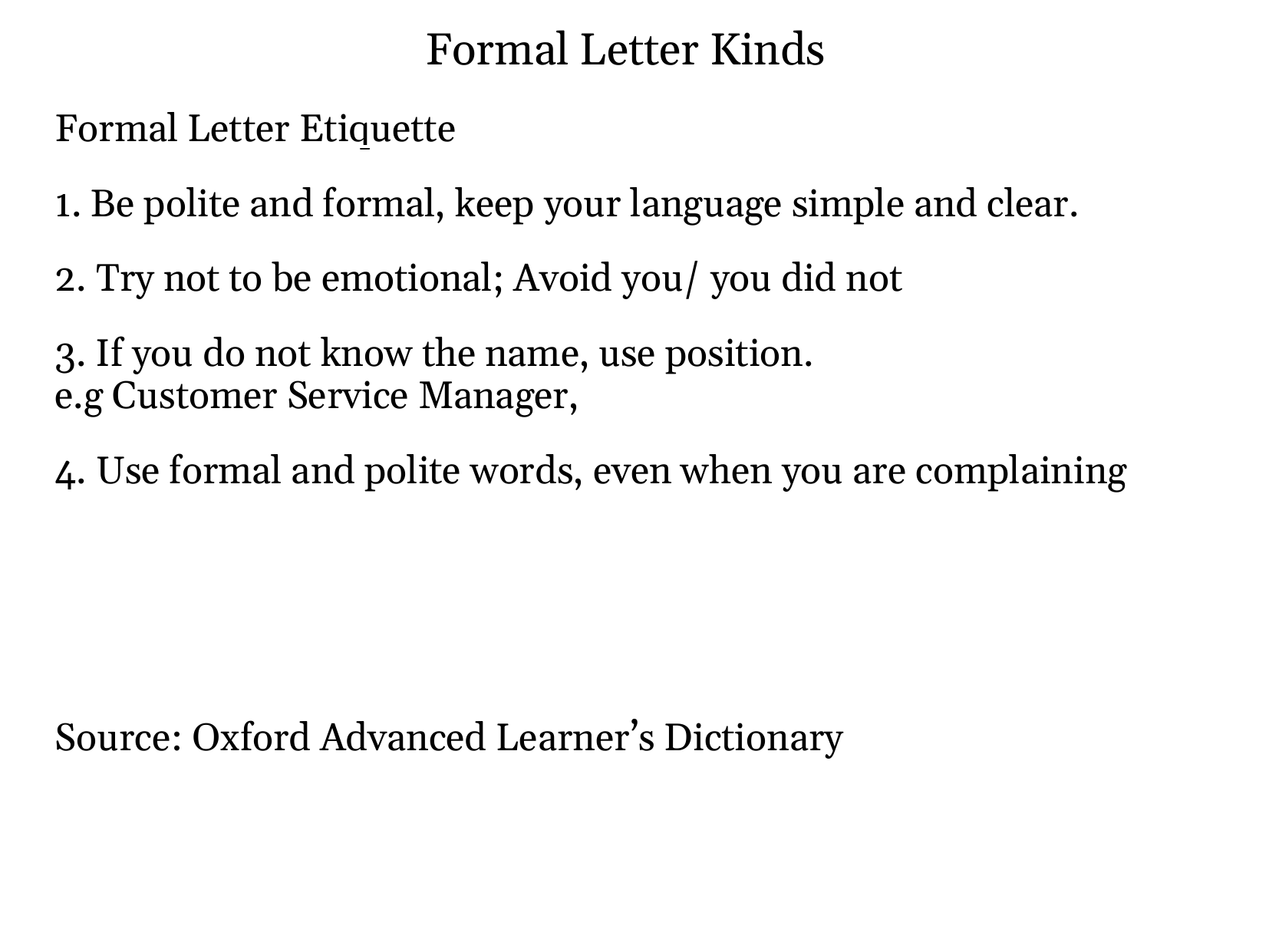

Formal Letter Kinds

Formal Letter Etiquette

1. Be polite and formal, keep your language simple and clear.

2. Try not to be emotional; Avoid you/ you did not

3. If you do not know the name, use position.
e.g Customer Service Manager,

4. Use formal and polite words, even when you are complaining

Source: Oxford Advanced Learner’s Dictionary